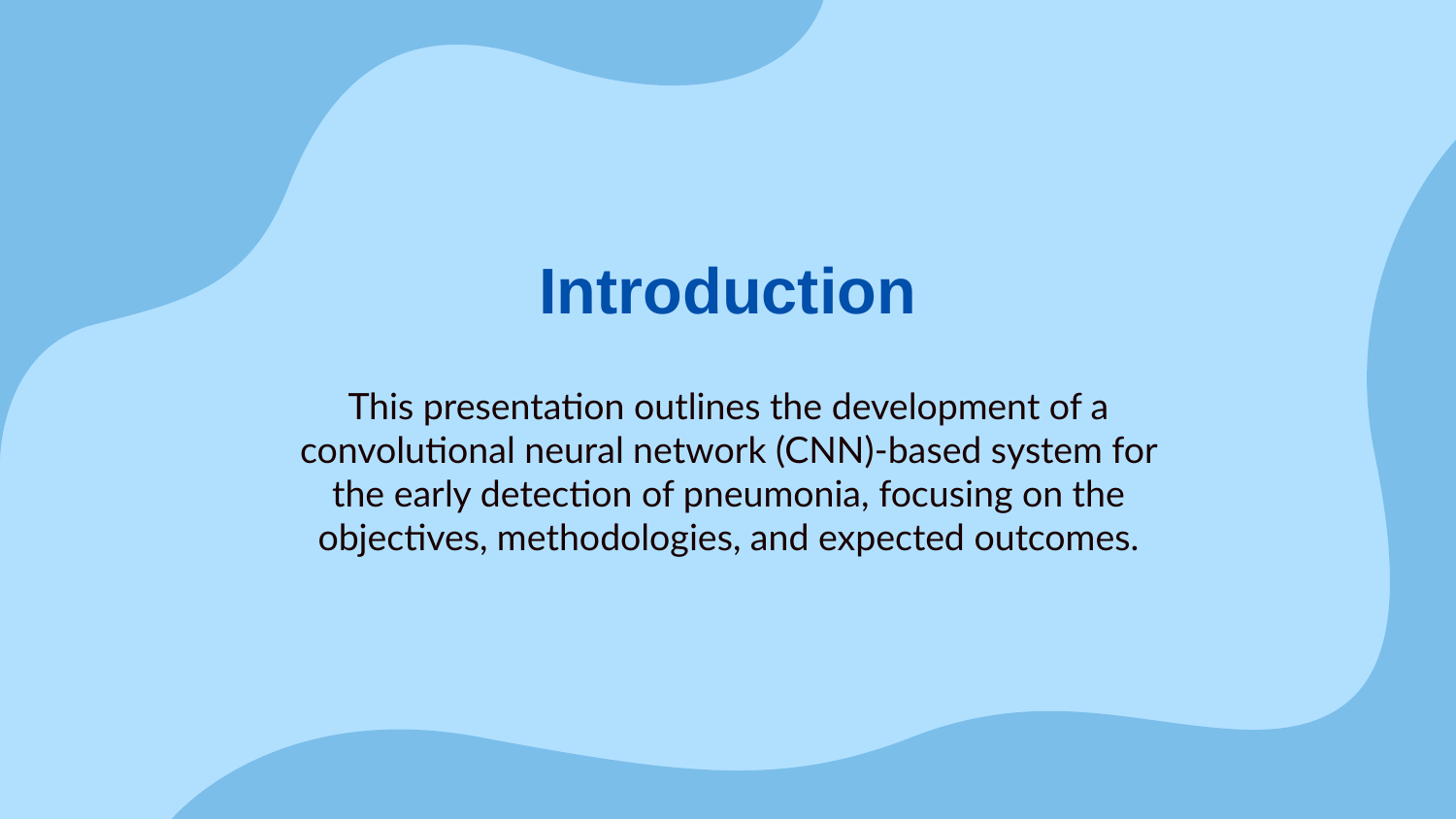

Introduction
# This presentation outlines the development of a convolutional neural network (CNN)-based system for the early detection of pneumonia, focusing on the objectives, methodologies, and expected outcomes.